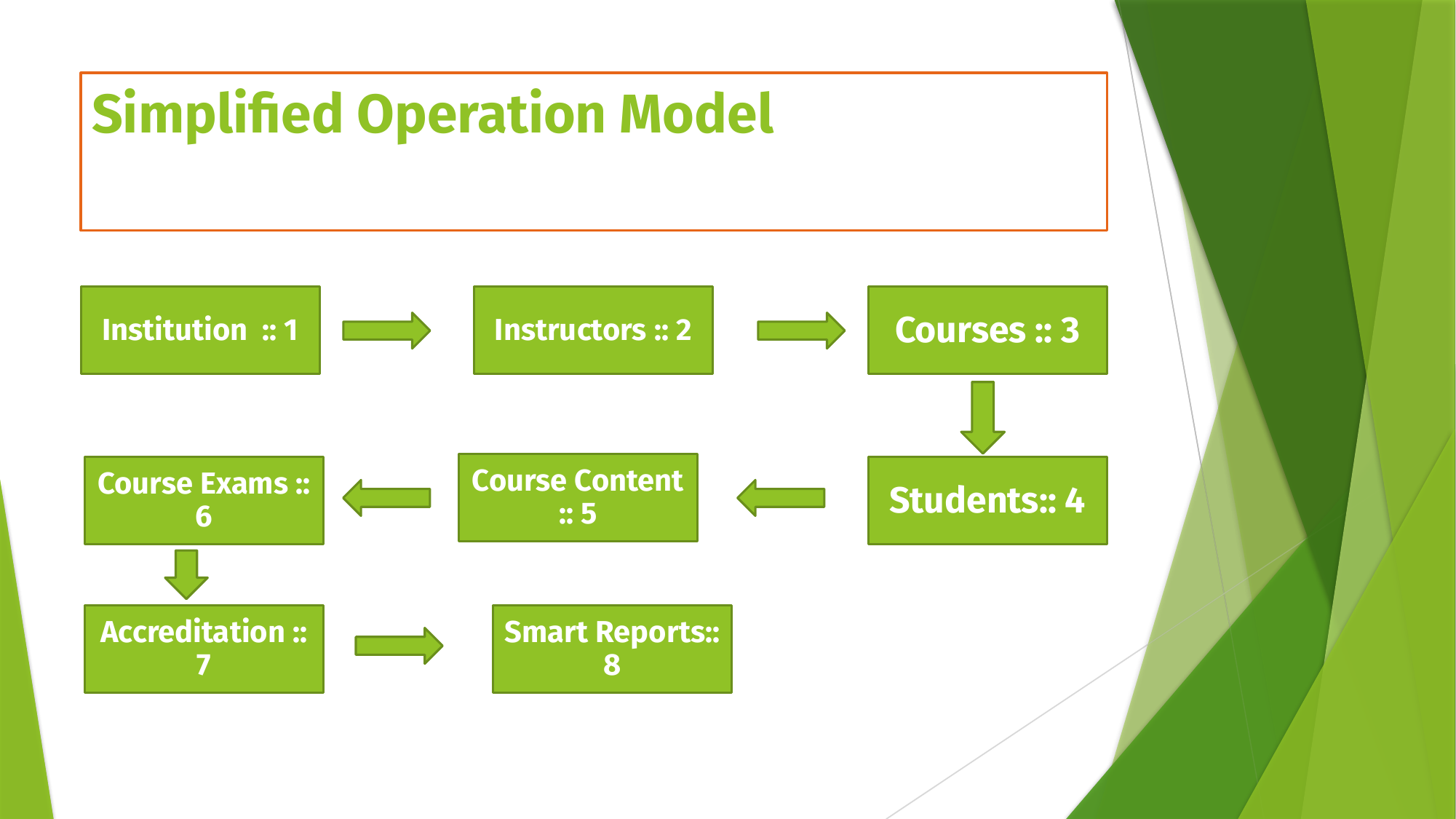

Simplified Operation Model
Instructors :: 2
Courses :: 3
Institution  :: 1

Course Content :: 5
Course Exams :: 6
Students:: 4

Accreditation :: 7
Smart Reports:: 8